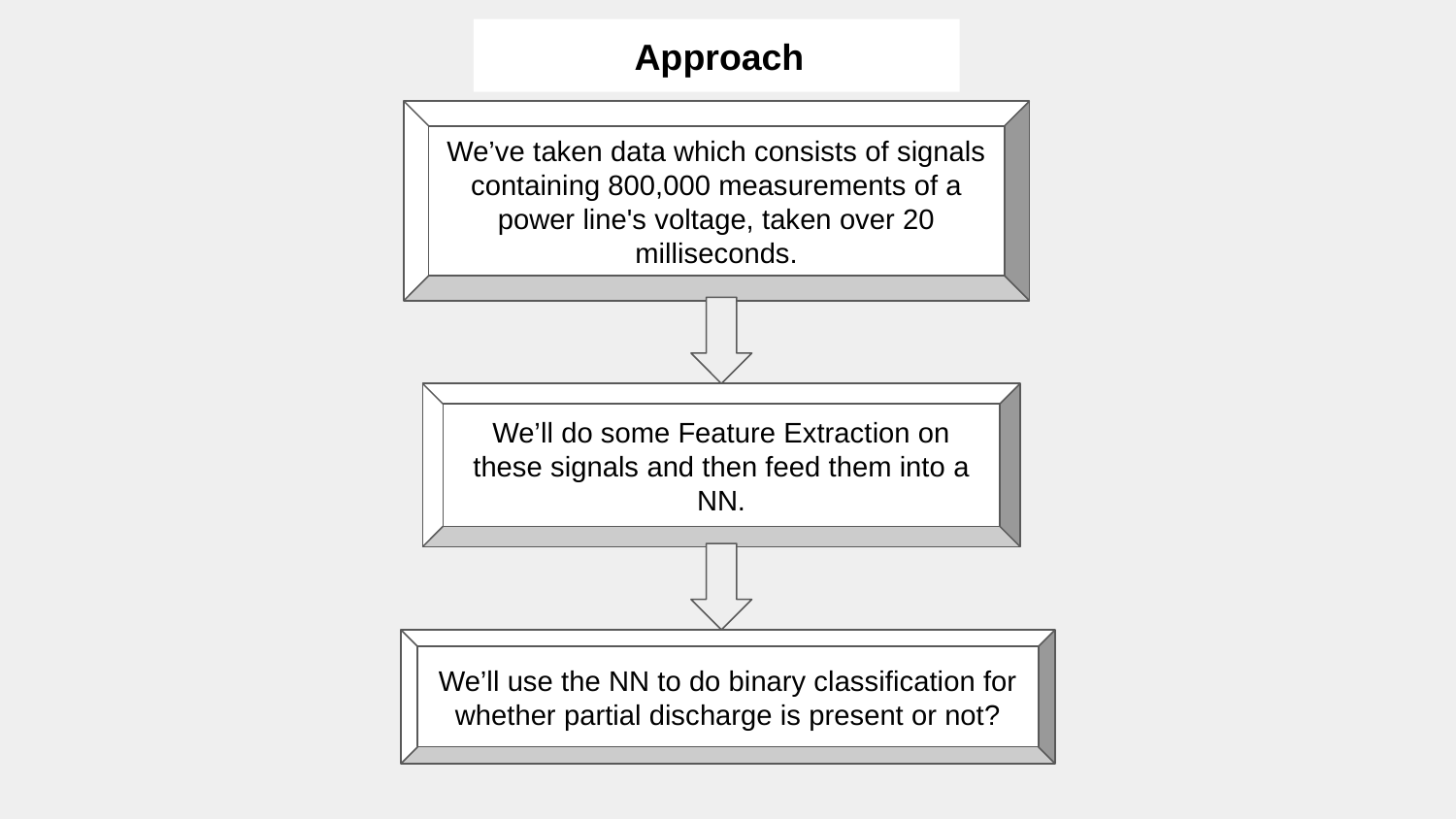

Approach
We’ve taken data which consists of signals containing 800,000 measurements of a power line's voltage, taken over 20 milliseconds.

We’ll do some Feature Extraction on these signals and then feed them into a NN.

We’ll use the NN to do binary classification for whether partial discharge is present or not?